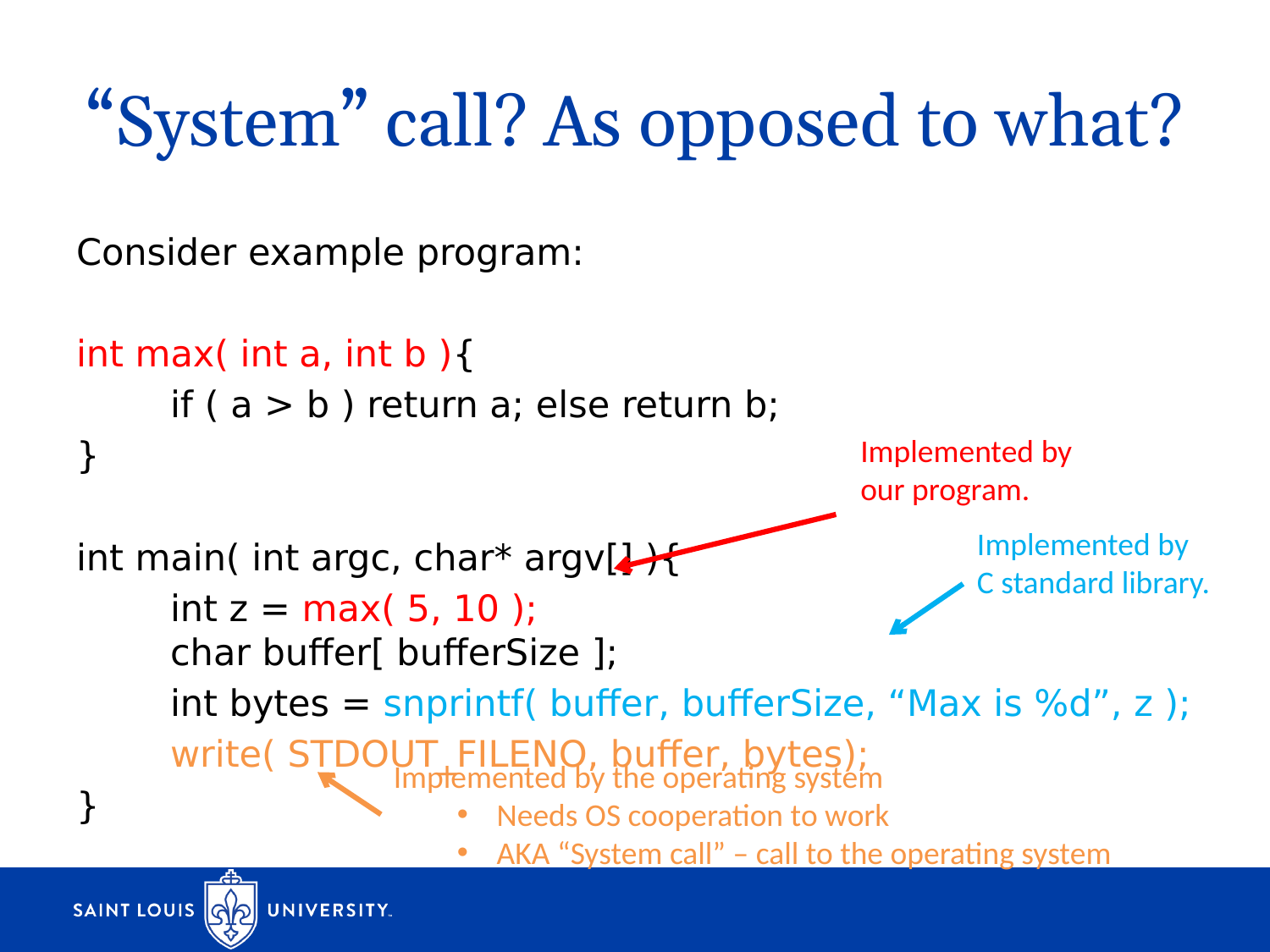

# “System” call? As opposed to what?
Consider example program:

int max( int a, int b ){
	if ( a > b ) return a; else return b;
}

int main( int argc, char* argv[] ){
	int z = max( 5, 10 );
	char buffer[ bufferSize ];
	int bytes = snprintf( buffer, bufferSize, “Max is %d”, z );
	write( STDOUT_FILENO, buffer, bytes);
}
Implemented by
our program.
Implemented by
C standard library.
Implemented by the operating system
Needs OS cooperation to work
AKA “System call” – call to the operating system